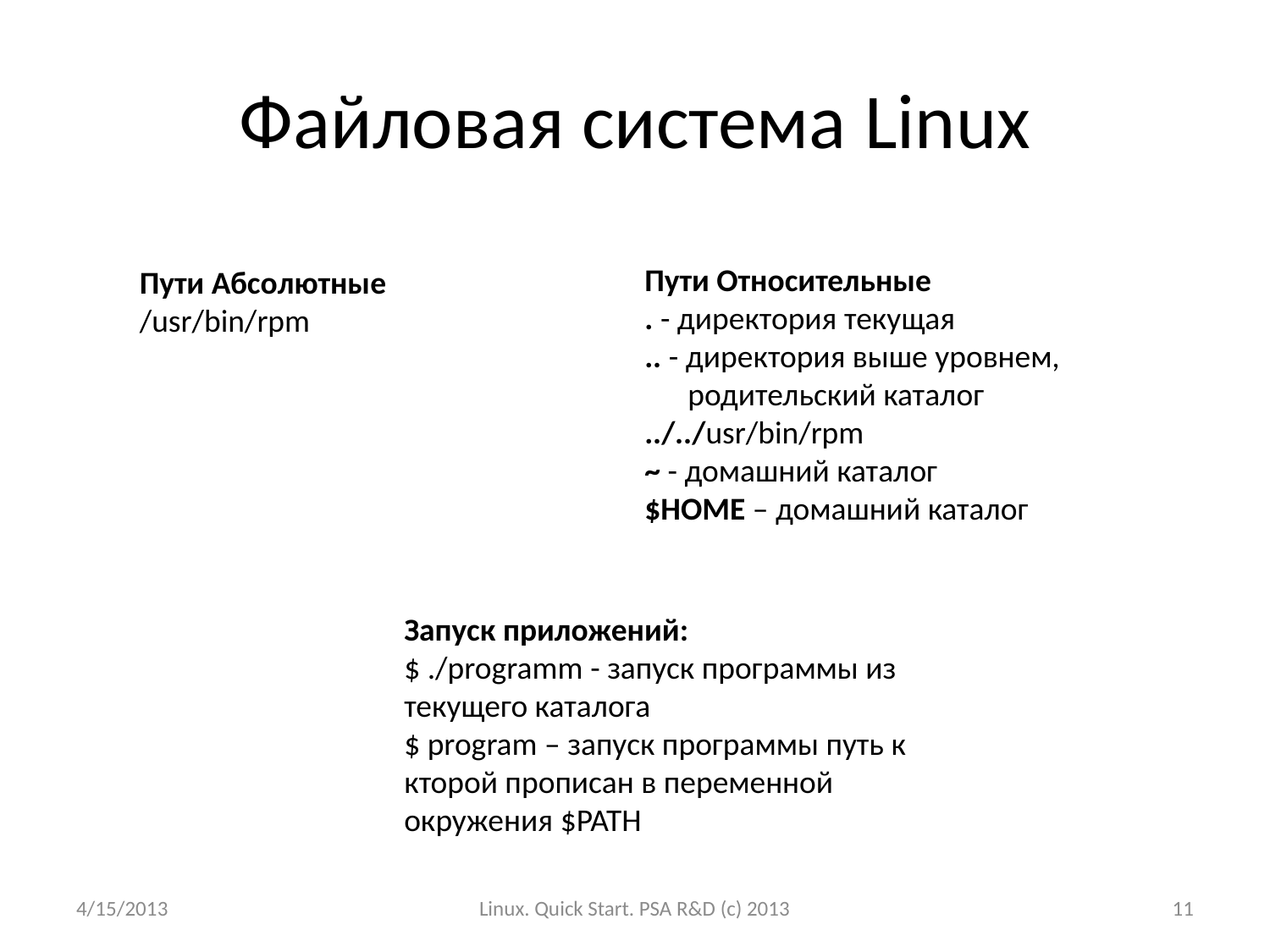

# Файловая система Linux
Пути Относительные
. - директория текущая
.. - директория выше уровнем,
      родительский каталог
../../usr/bin/rpm
~ - домашний каталог
$HOME – домашний каталог
Пути Абсолютные
/usr/bin/rpm

Запуск приложений:
$ ./programm - запуск программы из текущего каталога
$ program – запуск программы путь к кторой прописан в переменной окружения $PATH
4/15/2013
Linux. Quick Start. PSA R&D (c) 2013
11